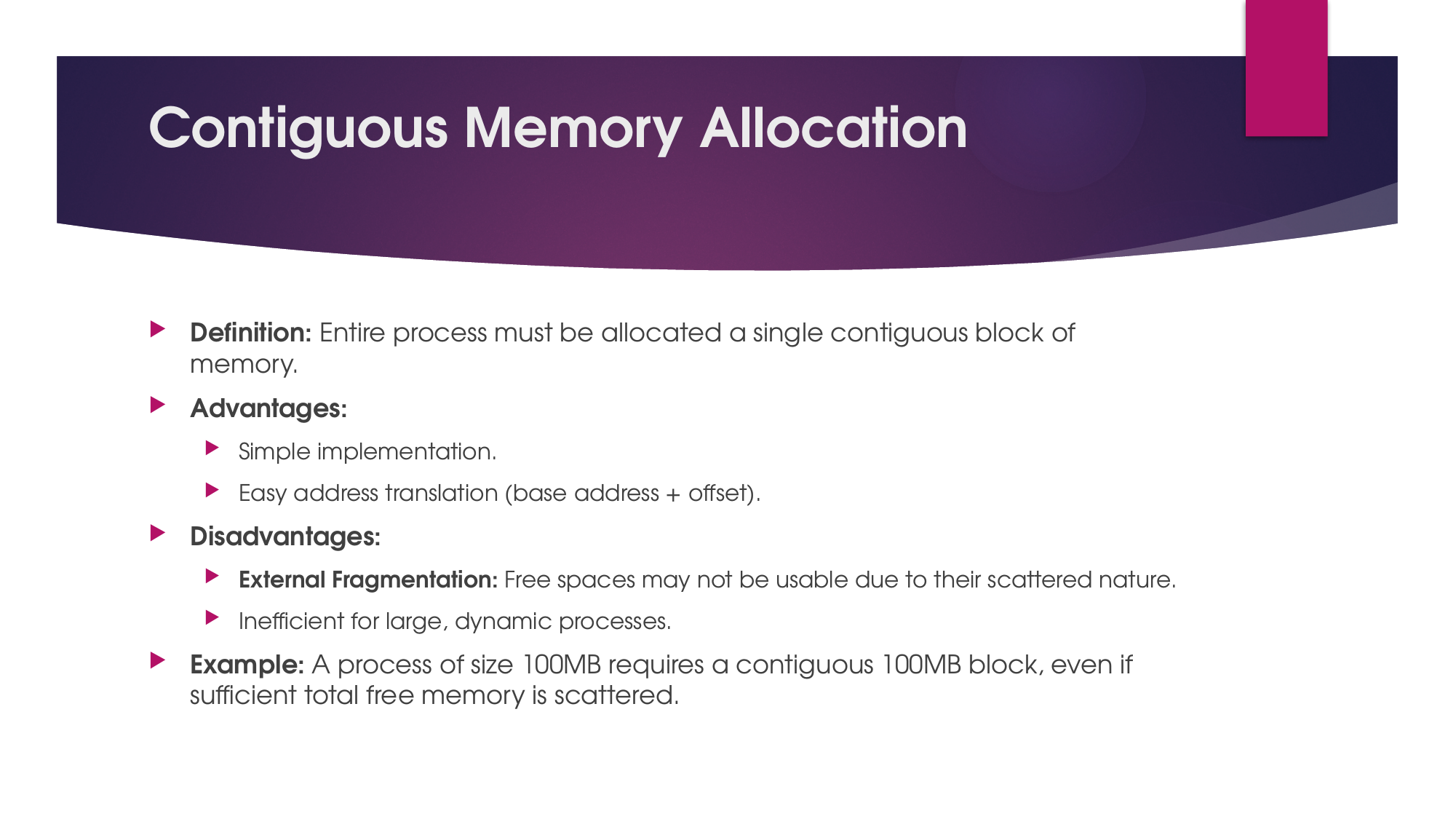

# Contiguous Memory Allocation
Definition: Entire process must be allocated a single contiguous block of memory.
Advantages:
Simple implementation.
Easy address translation (base address + offset).
Disadvantages:
External Fragmentation: Free spaces may not be usable due to their scattered nature.
Inefficient for large, dynamic processes.
Example: A process of size 100MB requires a contiguous 100MB block, even if sufficient total free memory is scattered.